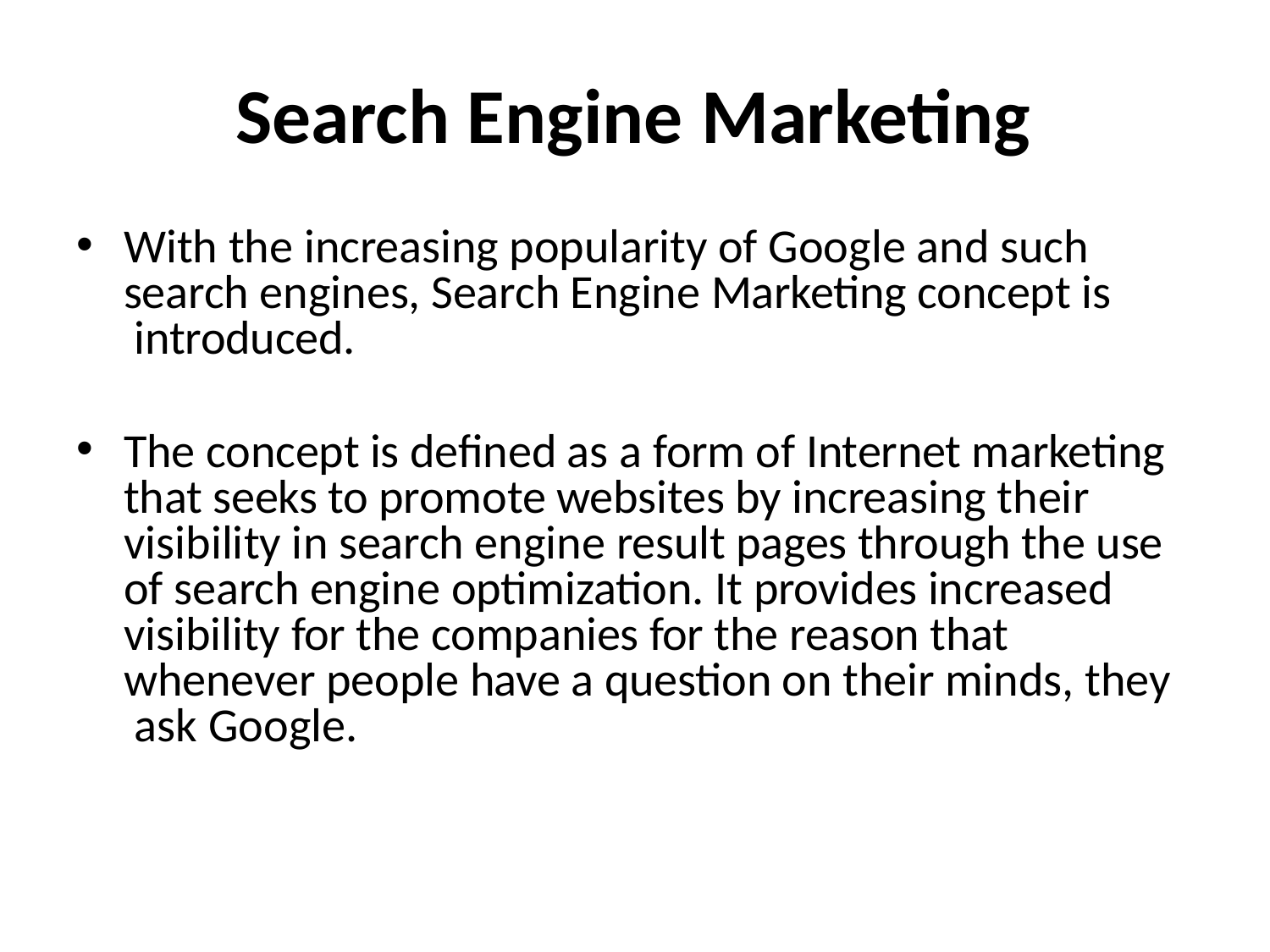

# Search Engine Marketing
With the increasing popularity of Google and such  search engines, Search Engine Marketing concept is  introduced.

The concept is defined as a form of Internet marketing  that seeks to promote websites by increasing their  visibility in search engine result pages through the use  of search engine optimization. It provides increased  visibility for the companies for the reason that  whenever people have a question on their minds, they  ask Google.